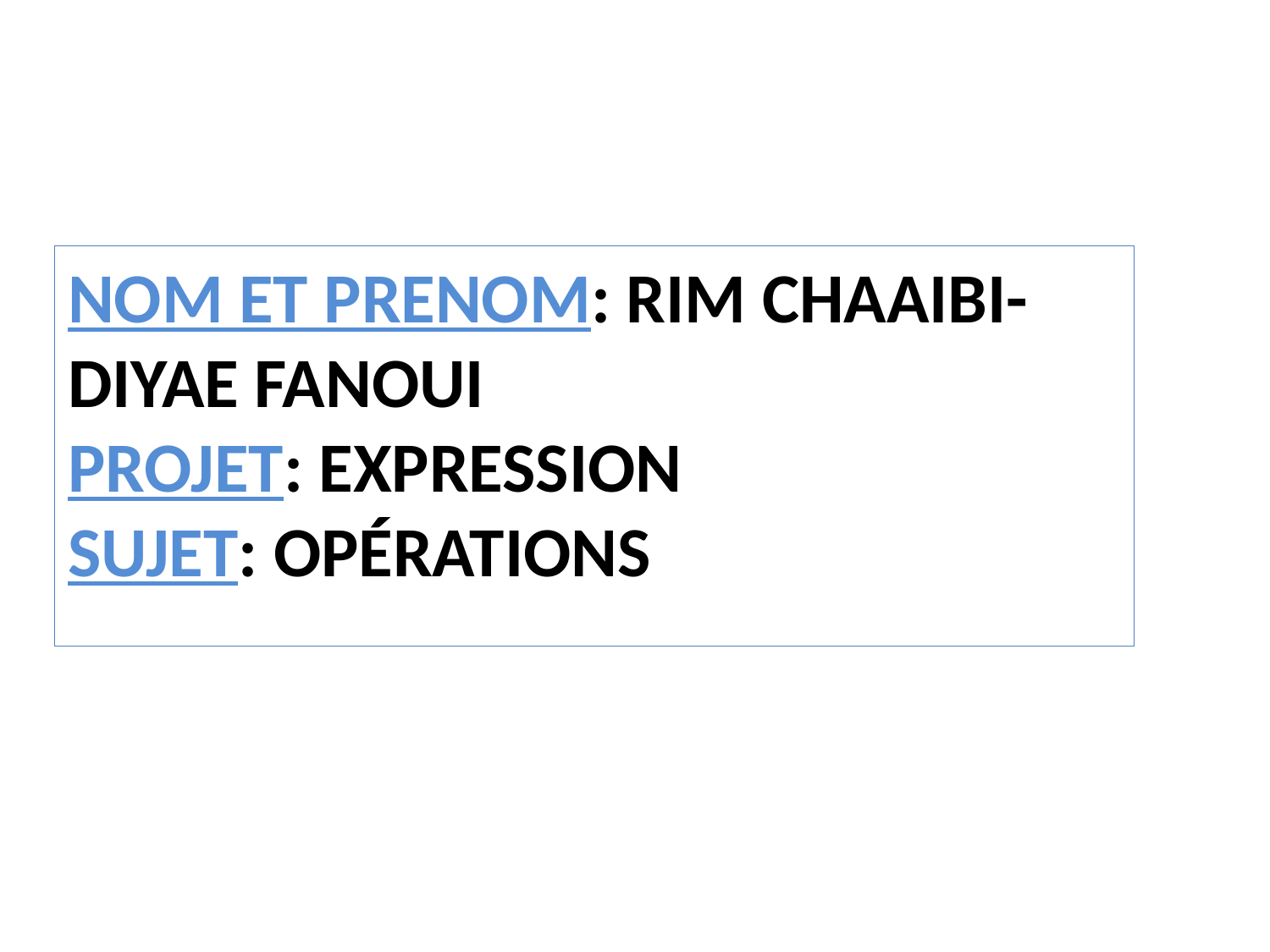

# Nom et PRENOM: rim chaaibi- diyae fanoui projet: expression sujet: opérations